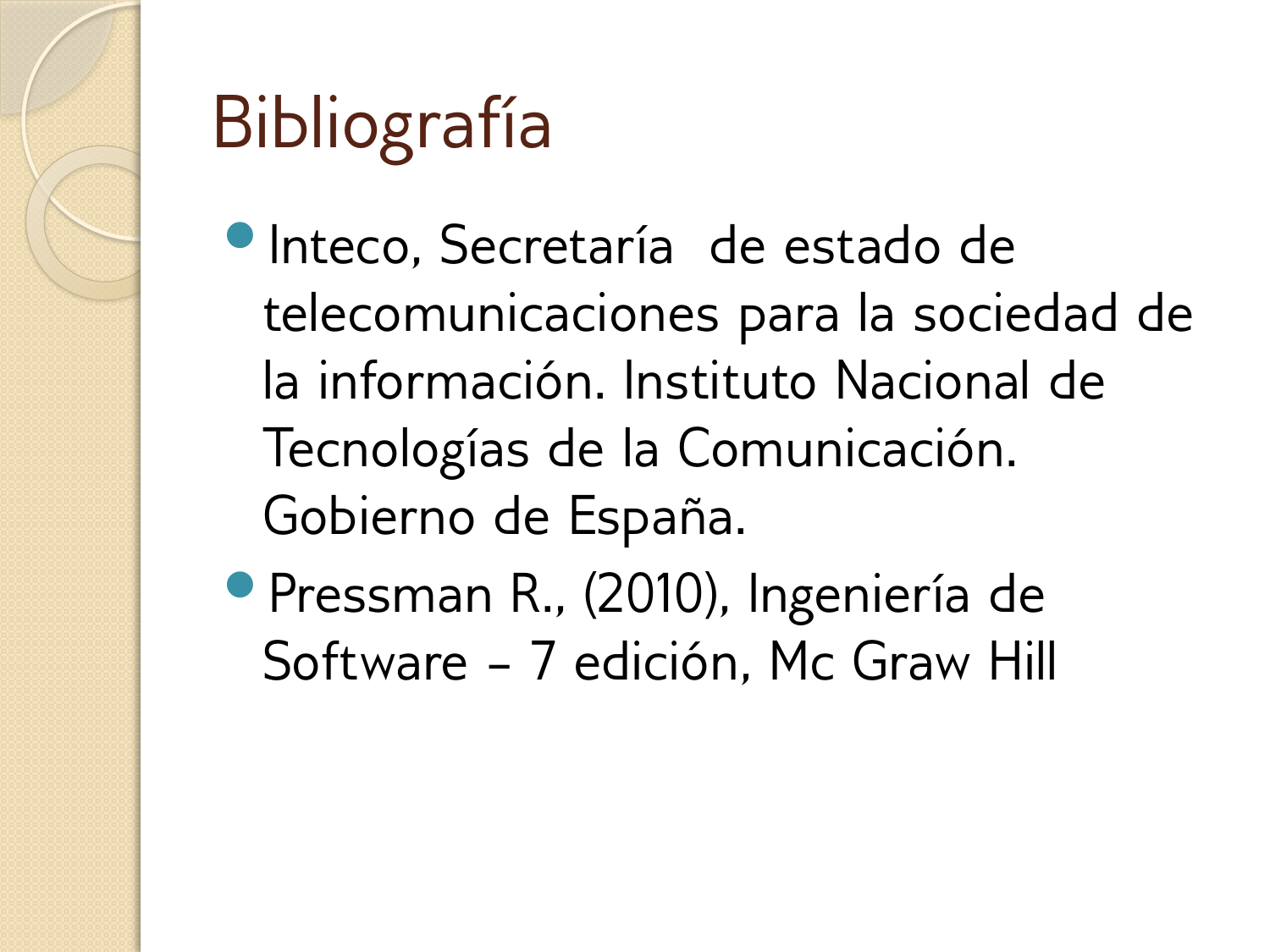

# Bibliografía
Inteco, Secretaría  de estado de telecomunicaciones para la sociedad de la información. Instituto Nacional de Tecnologías de la Comunicación. Gobierno de España.
Pressman R., (2010), Ingeniería de Software – 7 edición, Mc Graw Hill